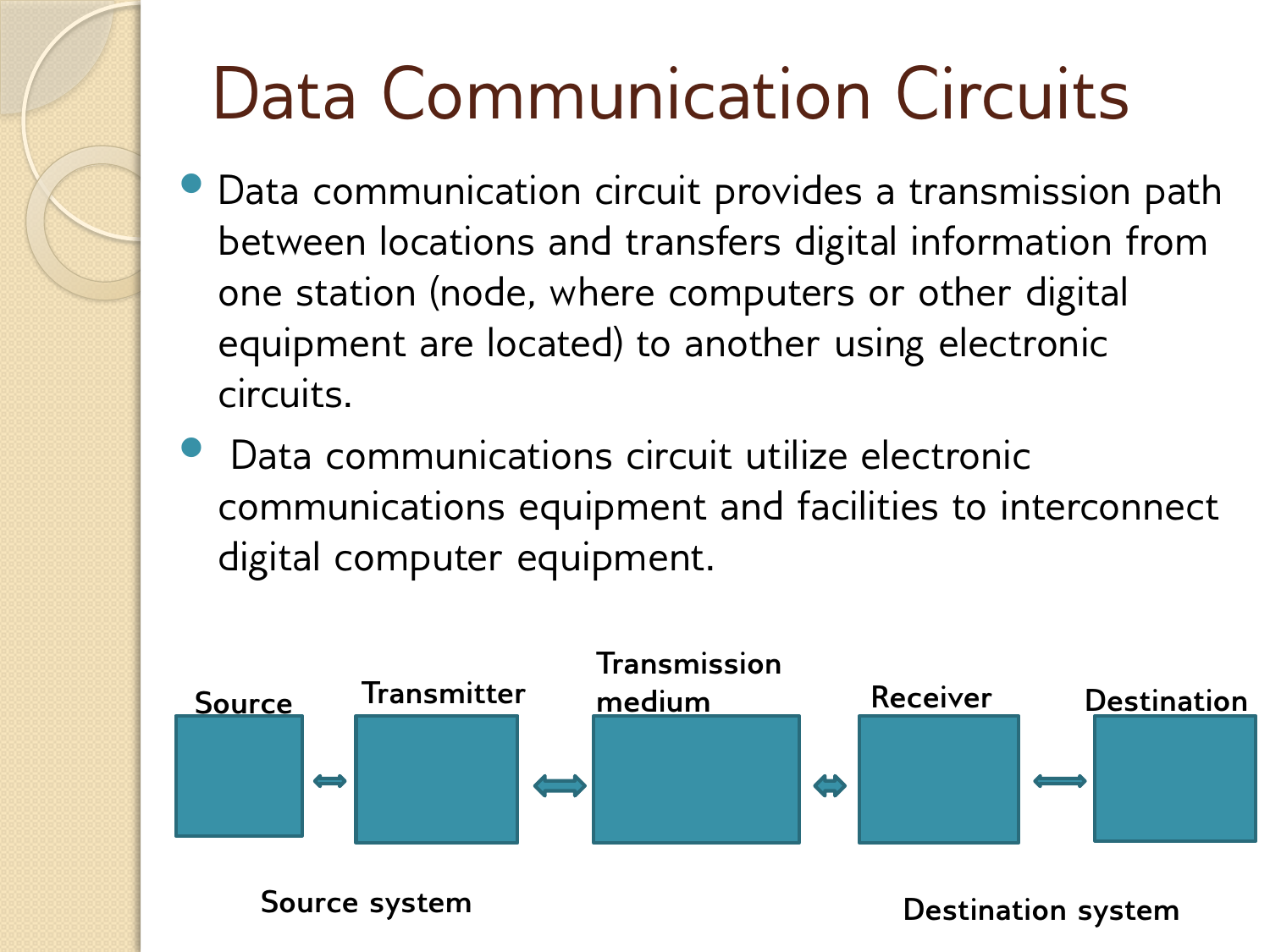

# Data Communication Circuits
Data communication circuit provides a transmission path between locations and transfers digital information from one station (node, where computers or other digital equipment are located) to another using electronic circuits.
 Data communications circuit utilize electronic communications equipment and facilities to interconnect digital computer equipment.

Transmission medium
Transmitter
Receiver
Destination
Source

Source system

Destination system